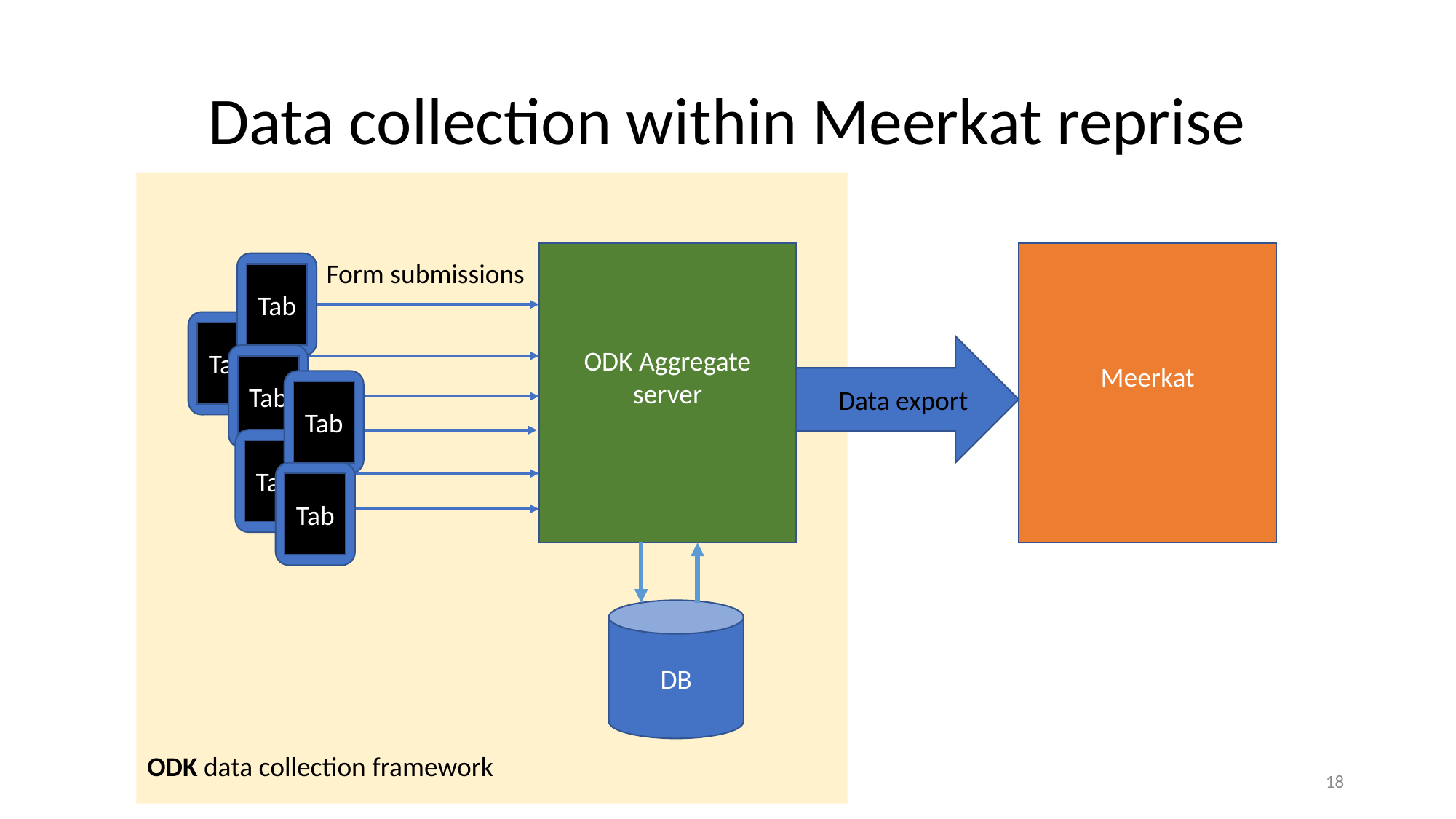

# Data collection within Meerkat reprise
ODK data collection framework
Meerkat

ODK Aggregate server

Form submissions
Tab
Tab
Tab
Tab

Tab
Tab
Tab
Data export
Tab
Tab
Tab
Tab
Tab
DB
18